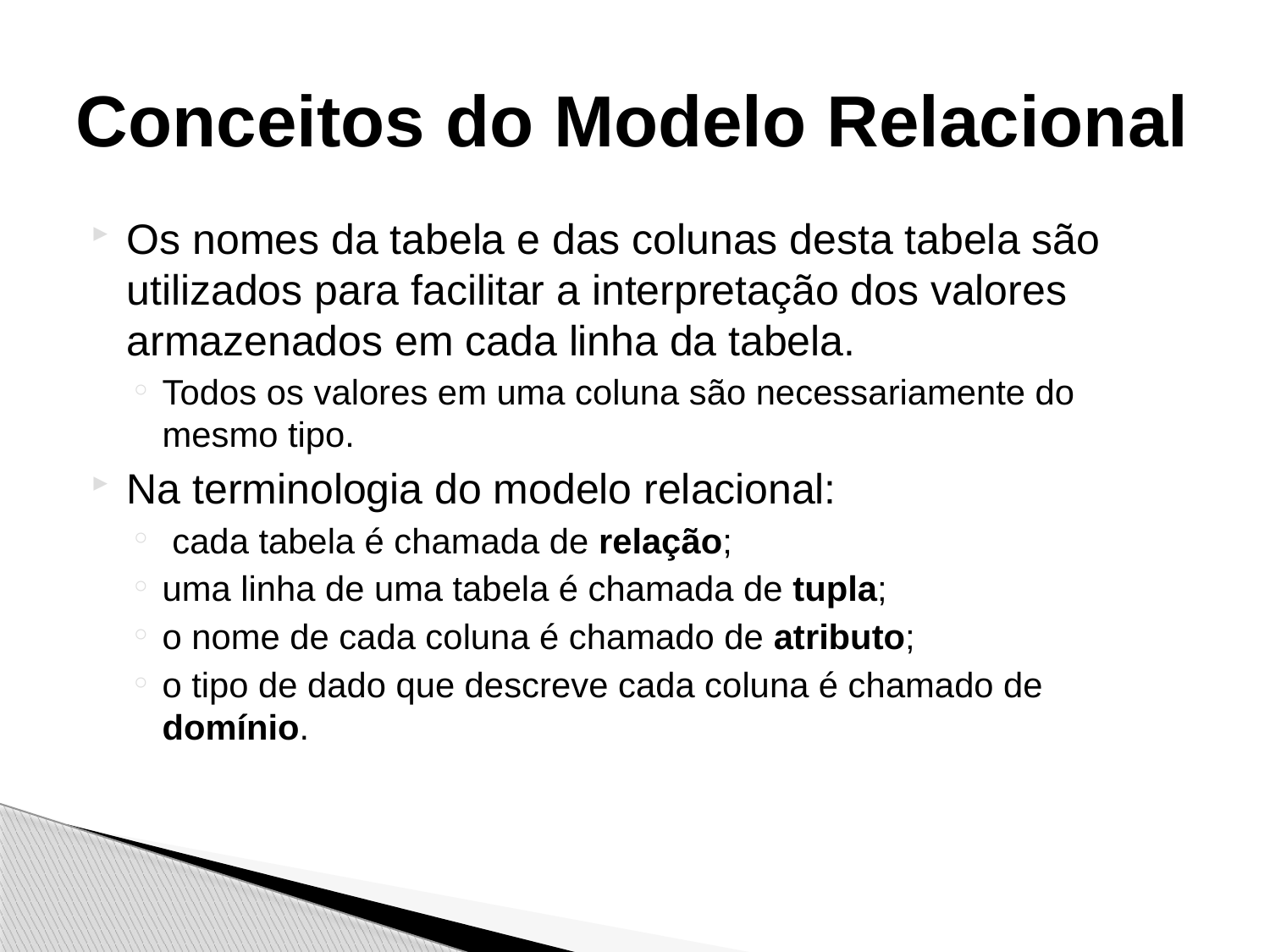

# Conceitos do Modelo Relacional
Os nomes da tabela e das colunas desta tabela são utilizados para facilitar a interpretação dos valores armazenados em cada linha da tabela.
Todos os valores em uma coluna são necessariamente do mesmo tipo.
Na terminologia do modelo relacional:
 cada tabela é chamada de relação;
uma linha de uma tabela é chamada de tupla;
o nome de cada coluna é chamado de atributo;
o tipo de dado que descreve cada coluna é chamado de domínio.